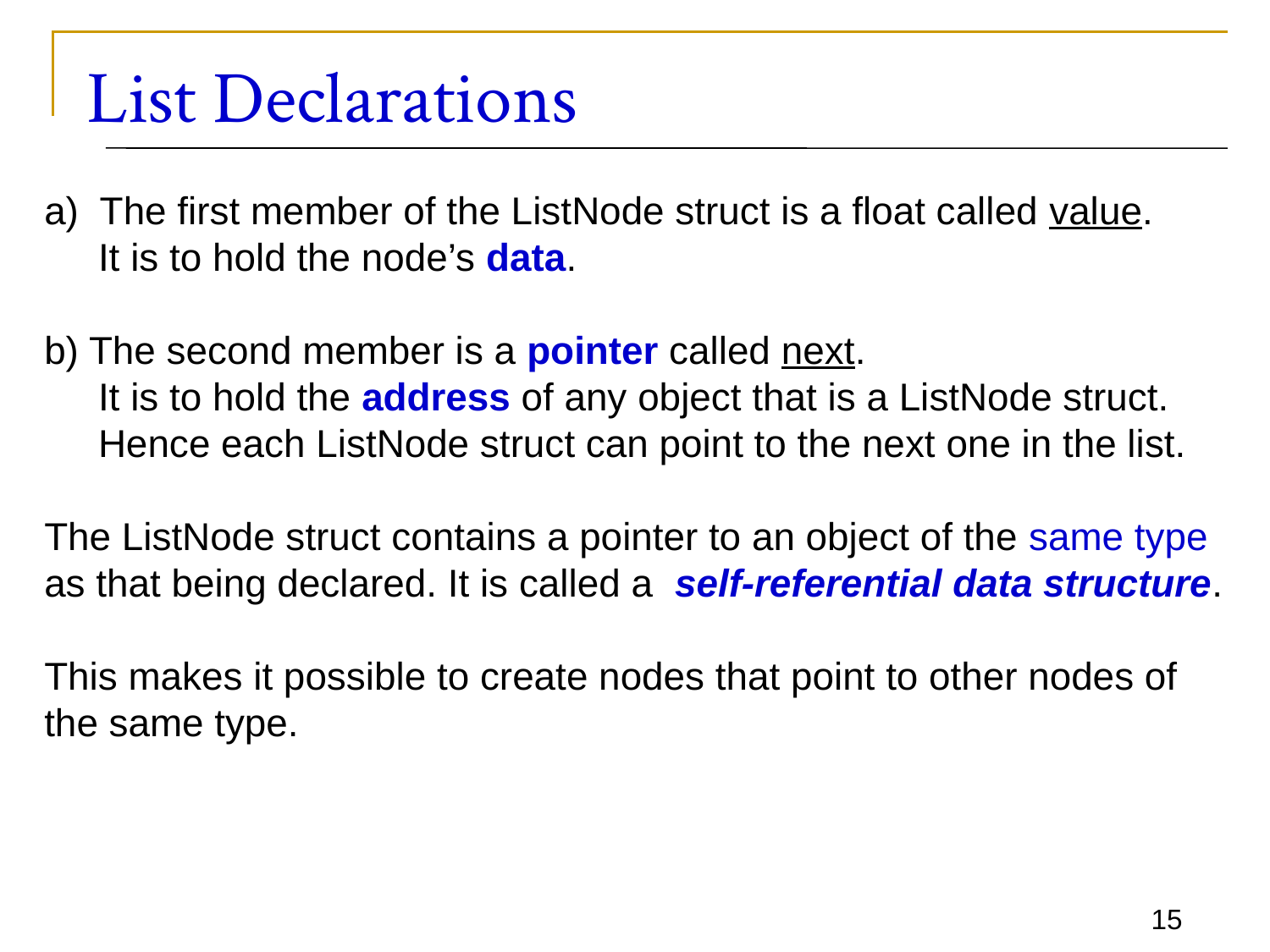

# List Declarations
a)  The first member of the ListNode struct is a float called value.
     It is to hold the node’s data.

b) The second member is a pointer called next.
     It is to hold the address of any object that is a ListNode struct.
     Hence each ListNode struct can point to the next one in the list.

The ListNode struct contains a pointer to an object of the same type
as that being declared. It is called a  self-referential data structure.

This makes it possible to create nodes that point to other nodes of
the same type.